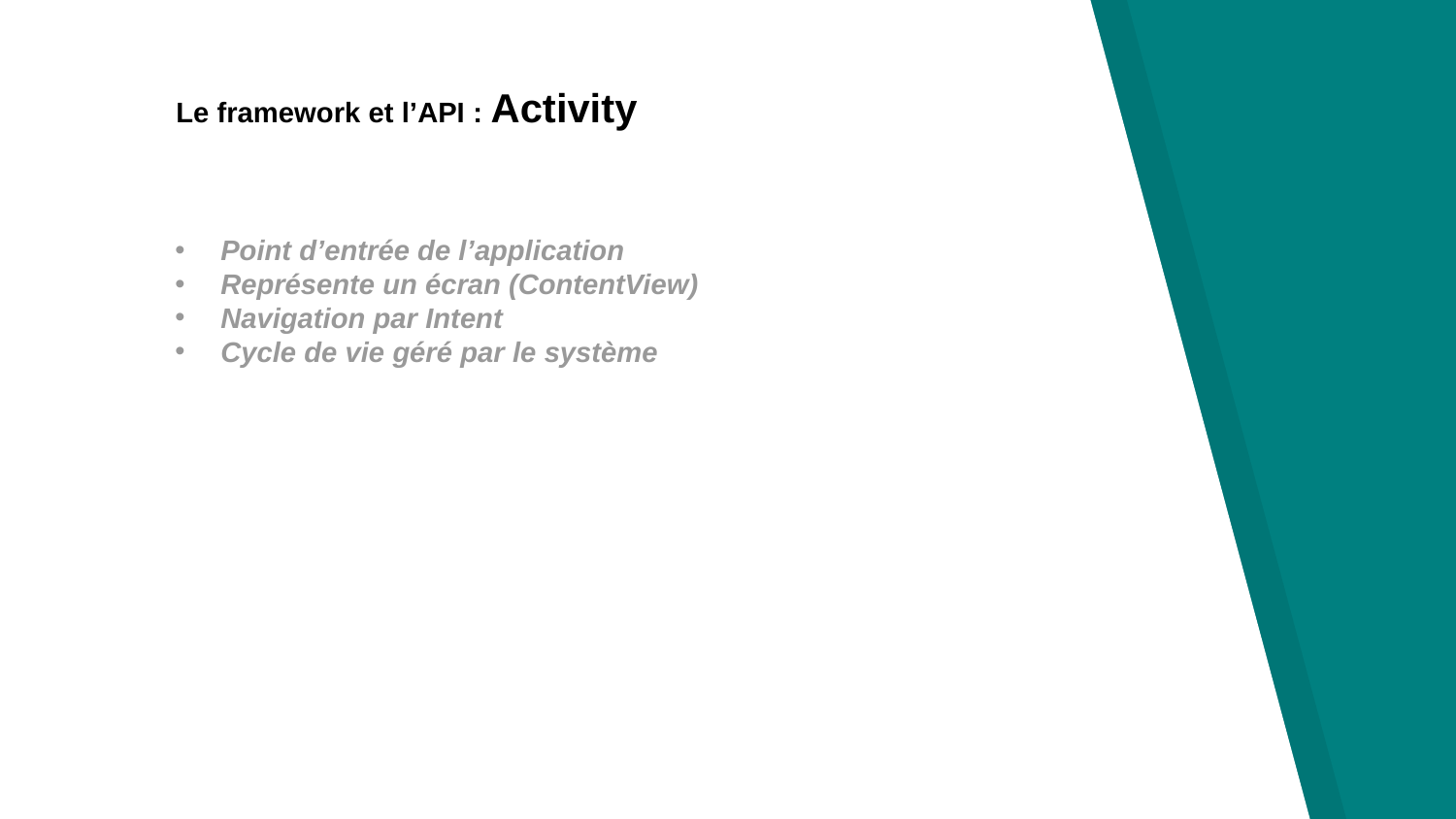

Le framework et l’API : Activity
Point d’entrée de l’application
Représente un écran (ContentView)
Navigation par Intent
Cycle de vie géré par le système